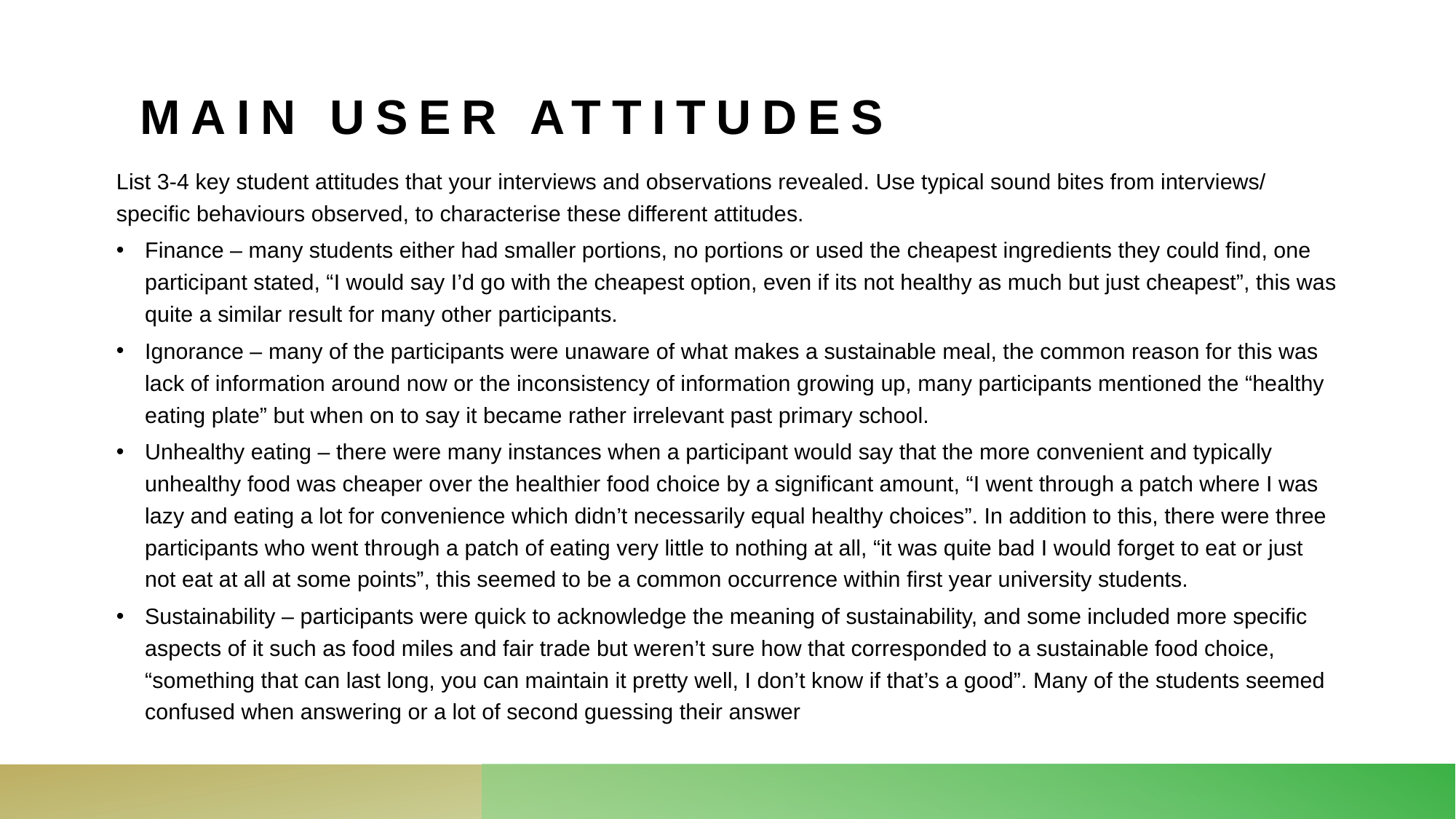

# Main User attitudes
List 3-4 key student attitudes that your interviews and observations revealed. Use typical sound bites from interviews/ specific behaviours observed, to characterise these different attitudes.
Finance – many students either had smaller portions, no portions or used the cheapest ingredients they could find, one participant stated, “I would say I’d go with the cheapest option, even if its not healthy as much but just cheapest”, this was quite a similar result for many other participants.
Ignorance – many of the participants were unaware of what makes a sustainable meal, the common reason for this was lack of information around now or the inconsistency of information growing up, many participants mentioned the “healthy eating plate” but when on to say it became rather irrelevant past primary school.
Unhealthy eating – there were many instances when a participant would say that the more convenient and typically unhealthy food was cheaper over the healthier food choice by a significant amount, “I went through a patch where I was lazy and eating a lot for convenience which didn’t necessarily equal healthy choices”. In addition to this, there were three participants who went through a patch of eating very little to nothing at all, “it was quite bad I would forget to eat or just not eat at all at some points”, this seemed to be a common occurrence within first year university students.
Sustainability – participants were quick to acknowledge the meaning of sustainability, and some included more specific aspects of it such as food miles and fair trade but weren’t sure how that corresponded to a sustainable food choice, “something that can last long, you can maintain it pretty well, I don’t know if that’s a good”. Many of the students seemed confused when answering or a lot of second guessing their answer